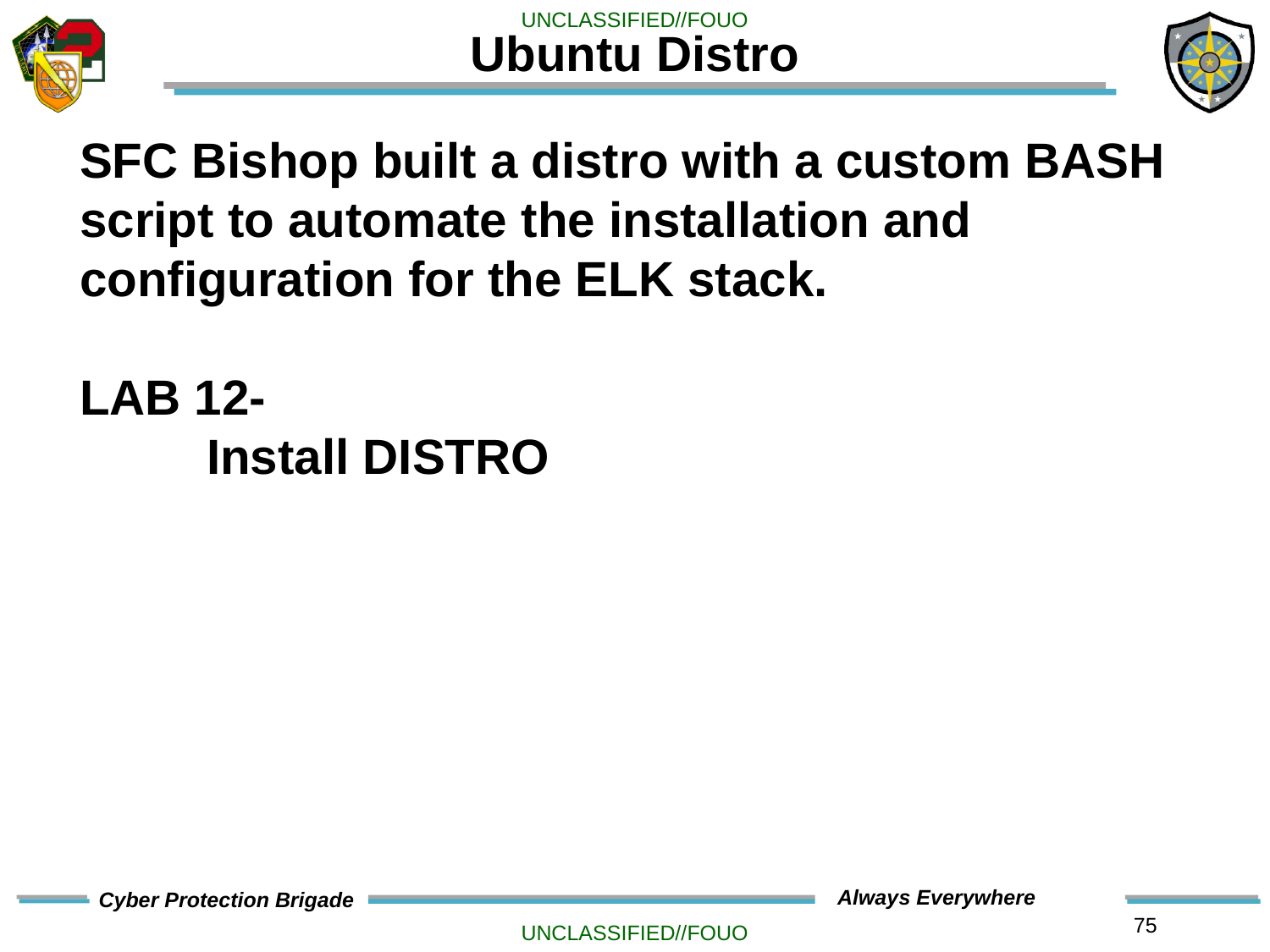

# Ubuntu Distro

SFC Bishop built a distro with a custom BASH script to automate the installation and configuration for the ELK stack.

LAB 12-
	Install DISTRO